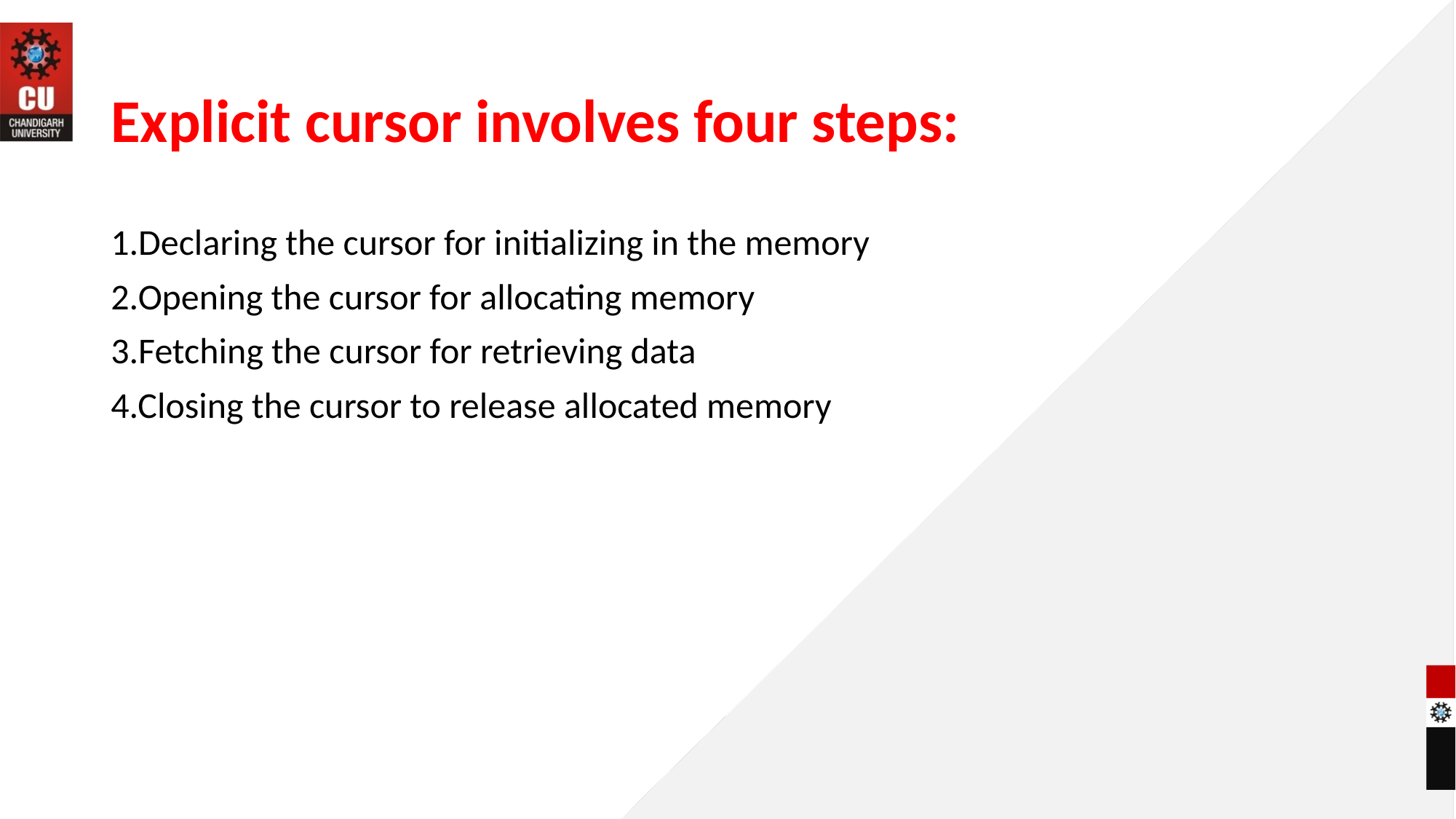

# Explicit cursor involves four steps:
1.Declaring the cursor for initializing in the memory
2.Opening the cursor for allocating memory
3.Fetching the cursor for retrieving data
4.Closing the cursor to release allocated memory